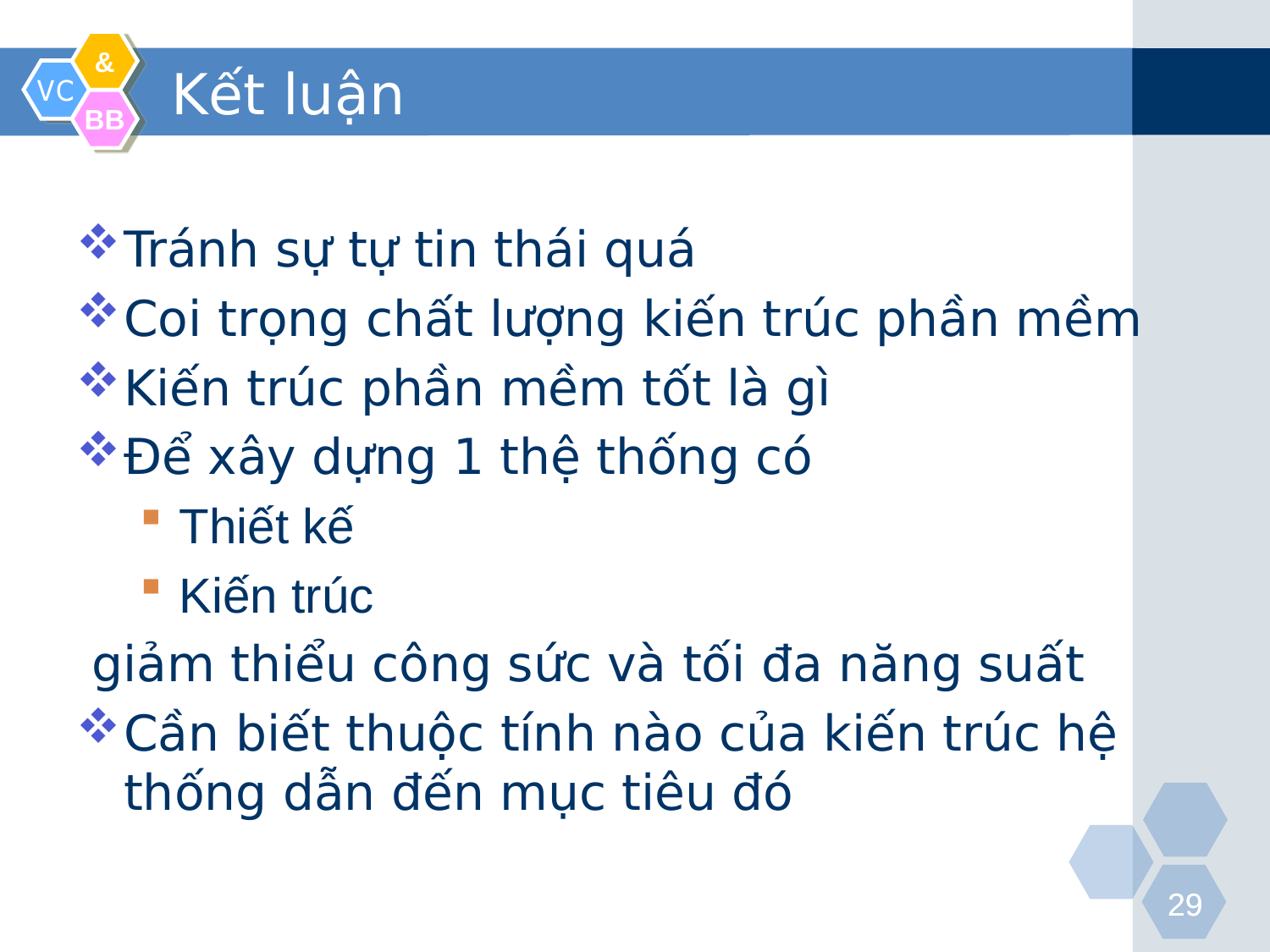

# Kết luận
Tránh sự tự tin thái quá
Coi trọng chất lượng kiến trúc phần mềm
Kiến trúc phần mềm tốt là gì
Để xây dựng 1 thệ thống có
Thiết kế
Kiến trúc
 giảm thiểu công sức và tối đa năng suất
Cần biết thuộc tính nào của kiến trúc hệ thống dẫn đến mục tiêu đó